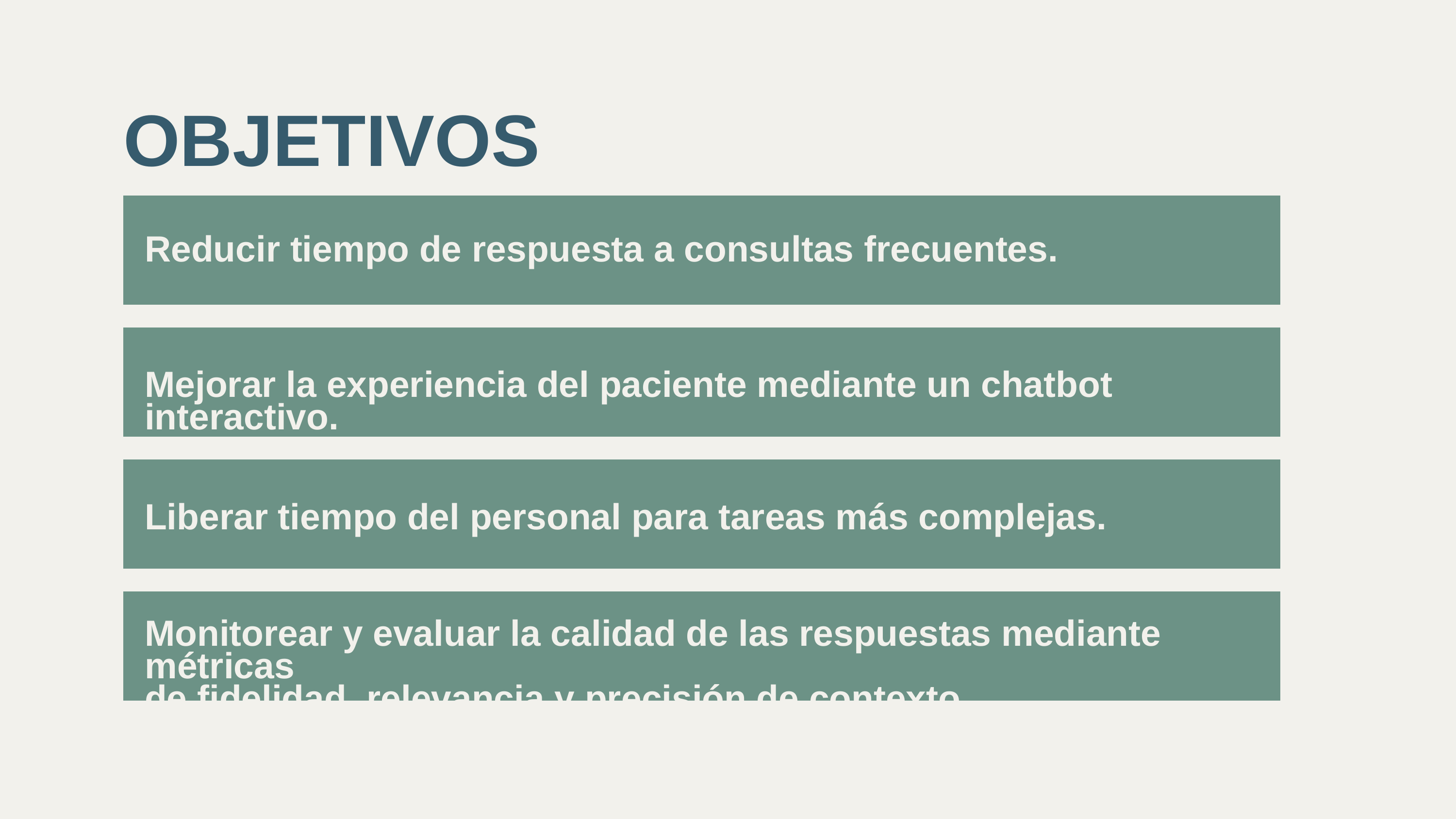

OBJETIVOS

Reducir tiempo de respuesta a consultas frecuentes.

Mejorar la experiencia del paciente mediante un chatbot interactivo.

Liberar tiempo del personal para tareas más complejas.

Monitorear y evaluar la calidad de las respuestas mediante métricas
de fidelidad, relevancia y precisión de contexto.